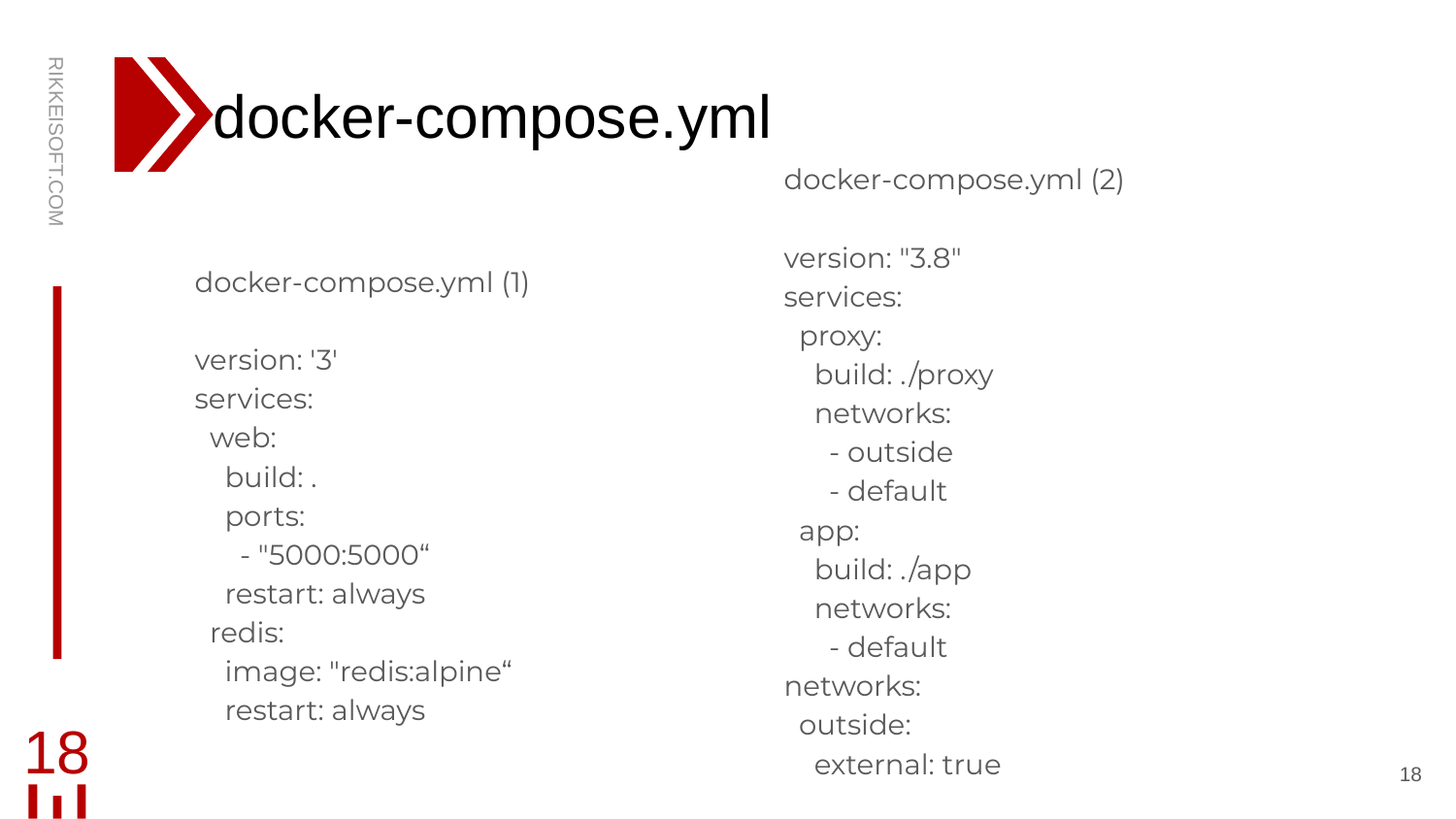

# docker-compose.yml
RIKKEISOFT.COM
docker-compose.yml (2)

version: "3.8"
services:
  proxy:
    build: ./proxy
    networks:
      - outside
      - default
  app:
    build: ./app
    networks:
      - default
networks:
  outside:
    external: true
docker-compose.yml (1)

version: '3'
services:
  web:
    build: .
    ports:
      - "5000:5000“
    restart: always
  redis:
    image: "redis:alpine“
    restart: always
18
18